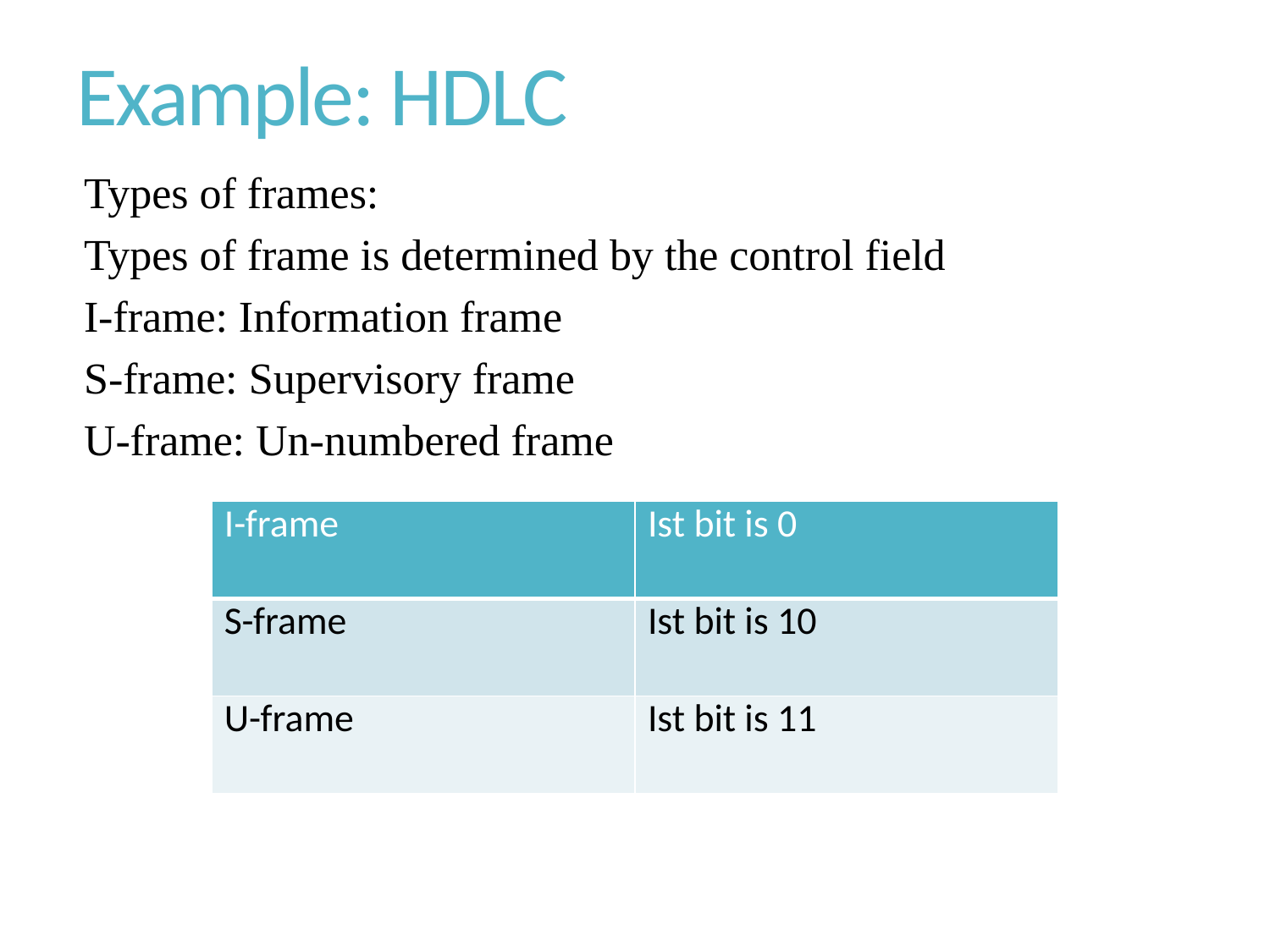

# Example: HDLC
Types of frames:
Types of frame is determined by the control field
I-frame: Information frame
S-frame: Supervisory frame
U-frame: Un-numbered frame
| I-frame | Ist bit is 0 |
| --- | --- |
| S-frame | Ist bit is 10 |
| U-frame | Ist bit is 11 |